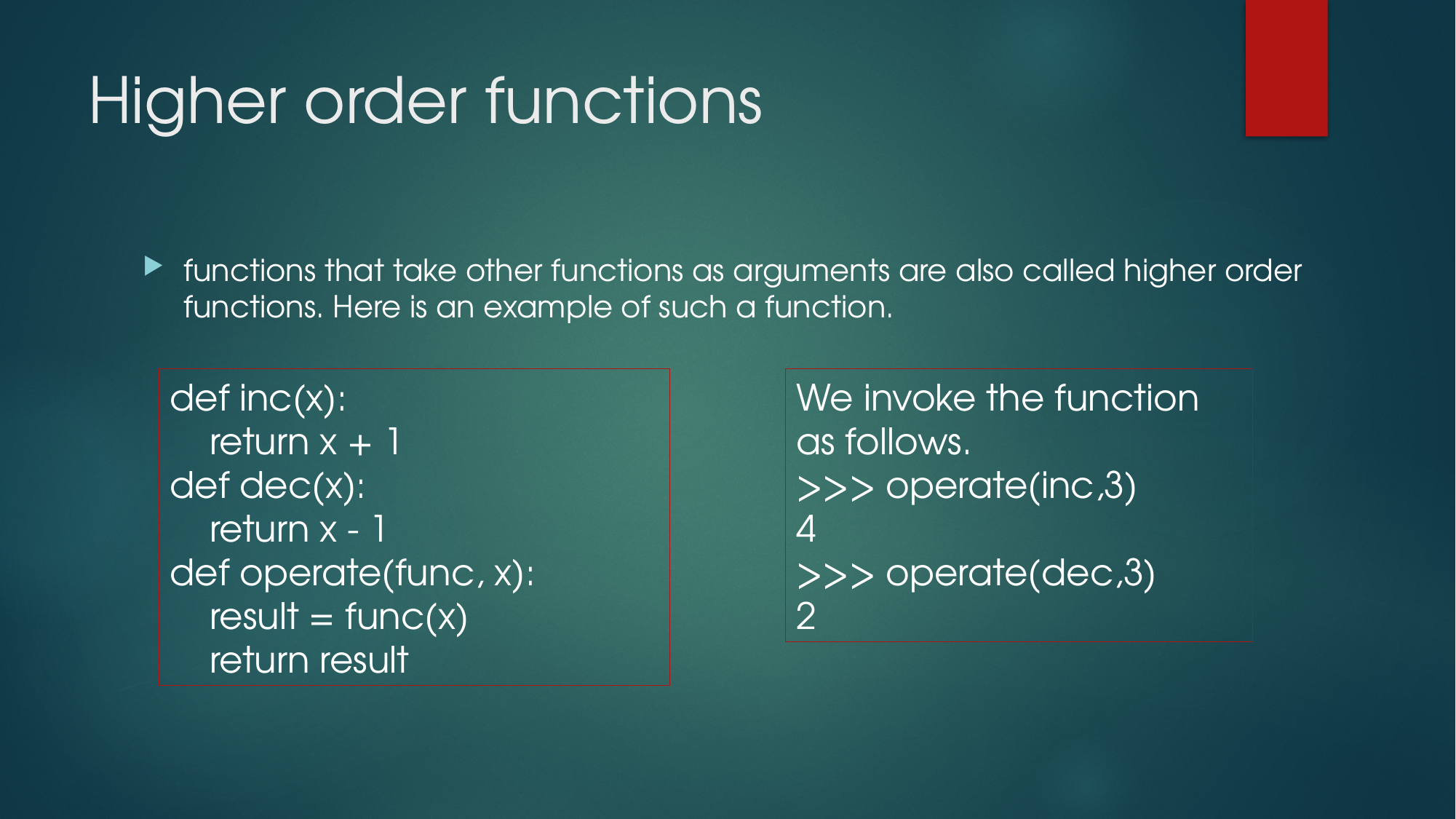

# Higher order functions
functions that take other functions as arguments are also called higher order functions. Here is an example of such a function.
def inc(x):
    return x + 1
def dec(x):
    return x - 1
def operate(func, x):
    result = func(x)
    return result
We invoke the function as follows.
>>> operate(inc,3)
4
>>> operate(dec,3)
2